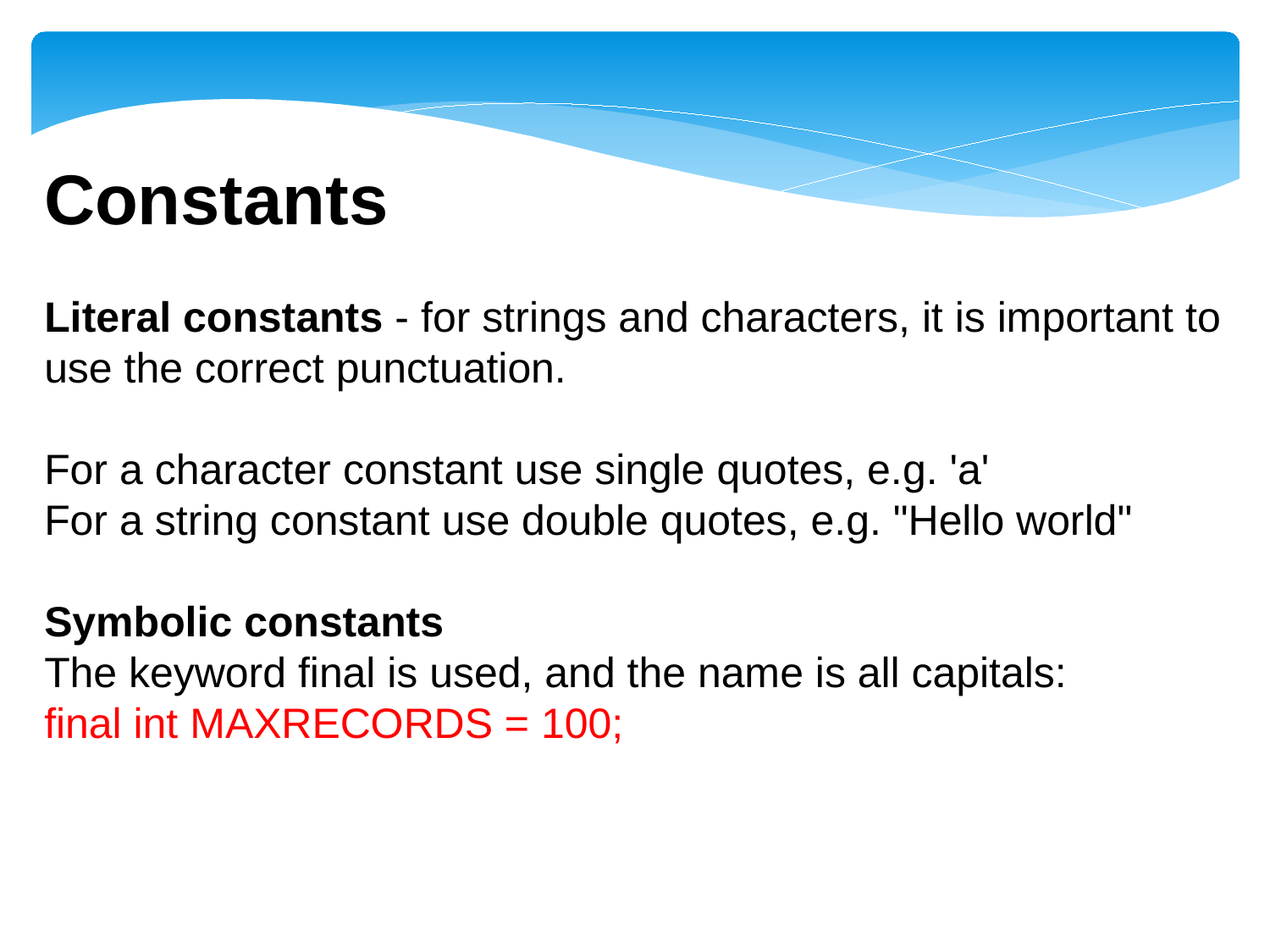

Constants

Literal constants - for strings and characters, it is important to use the correct punctuation.

For a character constant use single quotes, e.g. 'a'
For a string constant use double quotes, e.g. "Hello world"

Symbolic constants
The keyword final is used, and the name is all capitals:
final int MAXRECORDS = 100;